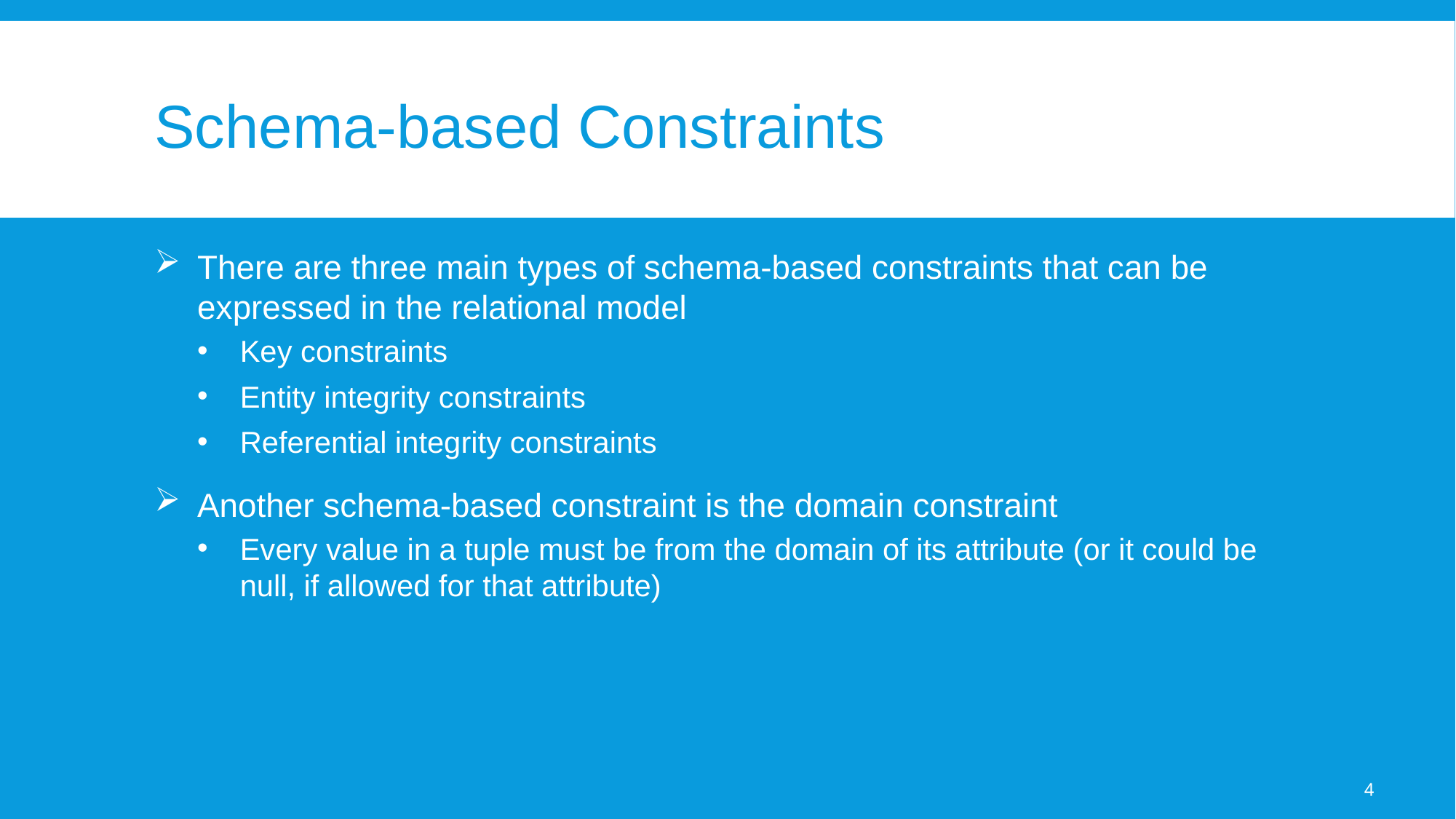

# Schema-based Constraints
There are three main types of schema-based constraints that can be expressed in the relational model
Key constraints
Entity integrity constraints
Referential integrity constraints
Another schema-based constraint is the domain constraint
Every value in a tuple must be from the domain of its attribute (or it could be null, if allowed for that attribute)

4